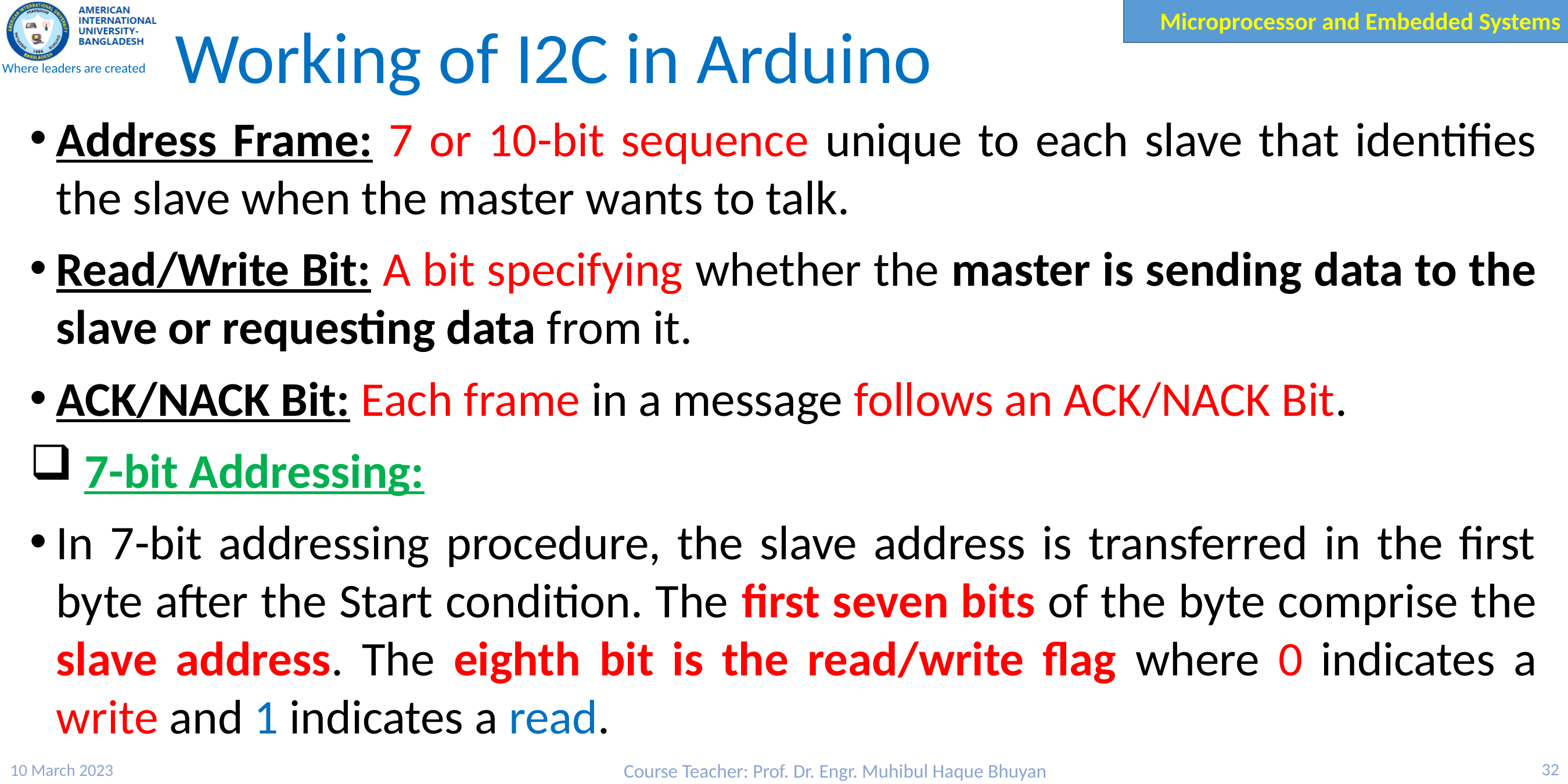

# Working of I2C in Arduino
Address Frame: 7 or 10-bit sequence unique to each slave that identifies the slave when the master wants to talk.
Read/Write Bit: A bit specifying whether the master is sending data to the slave or requesting data from it.
ACK/NACK Bit: Each frame in a message follows an ACK/NACK Bit.
 7-bit Addressing:
In 7-bit addressing procedure, the slave address is transferred in the first byte after the Start condition. The first seven bits of the byte comprise the slave address. The eighth bit is the read/write flag where 0 indicates a write and 1 indicates a read.
10 March 2023
Course Teacher: Prof. Dr. Engr. Muhibul Haque Bhuyan
32